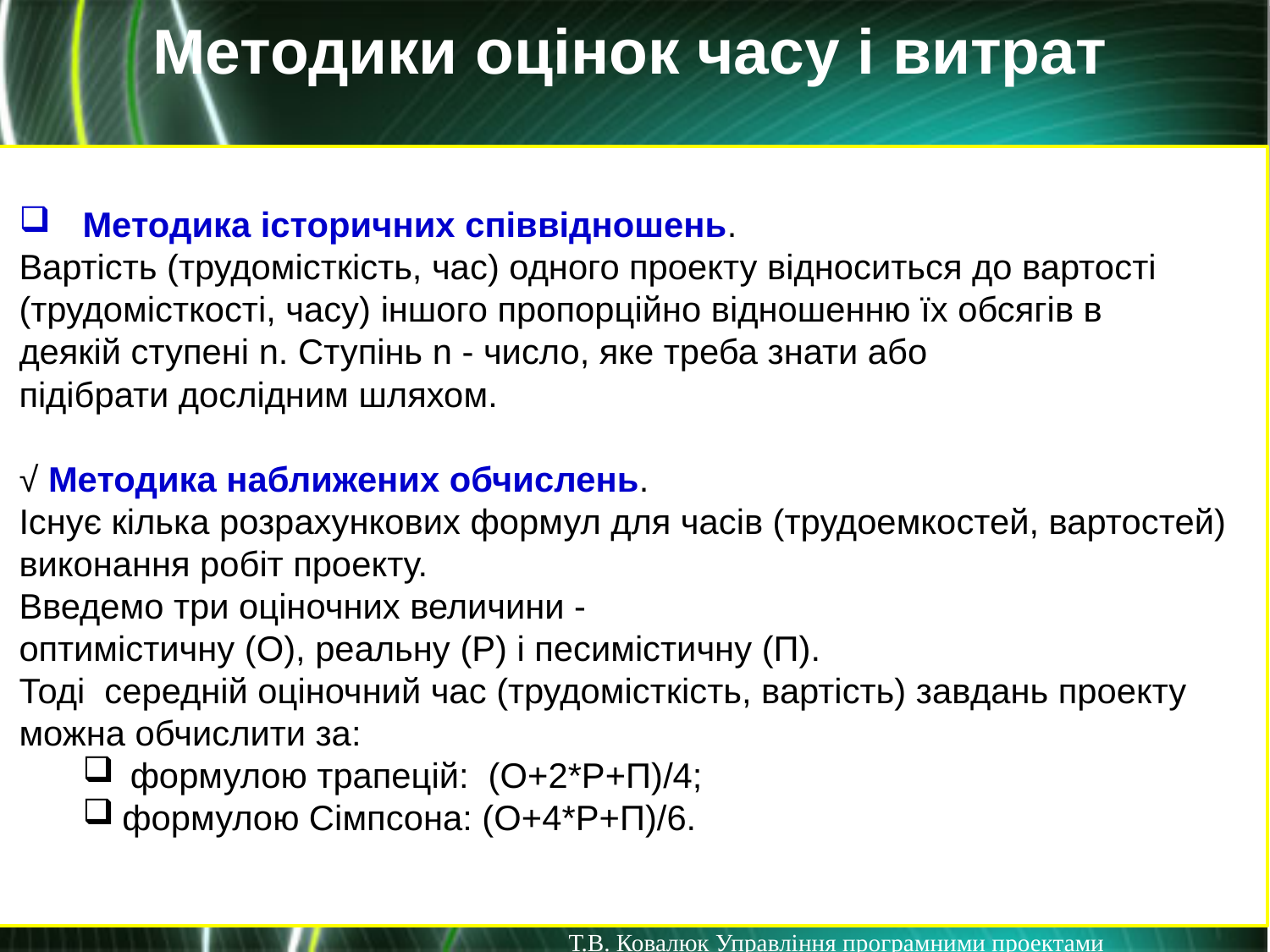

Методики оцінок часу і витрат
Методика історичних співвідношень.
Вартість (трудомісткість, час) одного проекту відноситься до вартості (трудомісткості, часу) іншого пропорційно відношенню їх обсягів в
деякій ступені n. Ступінь n - число, яке треба знати або
підібрати дослідним шляхом.

√ Методика наближених обчислень.
Існує кілька розрахункових формул для часів (трудоемкостей, вартостей)
виконання робіт проекту.
Введемо три оціночних величини -
оптимістичну (О), реальну (Р) і песимістичну (П).
Тоді  середній оціночний час (трудомісткість, вартість) завдань проекту
можна обчислити за:
формулою трапецій:  (O+2*Р+П)/4;
формулою Сімпсона: (О+4*Р+П)/6.